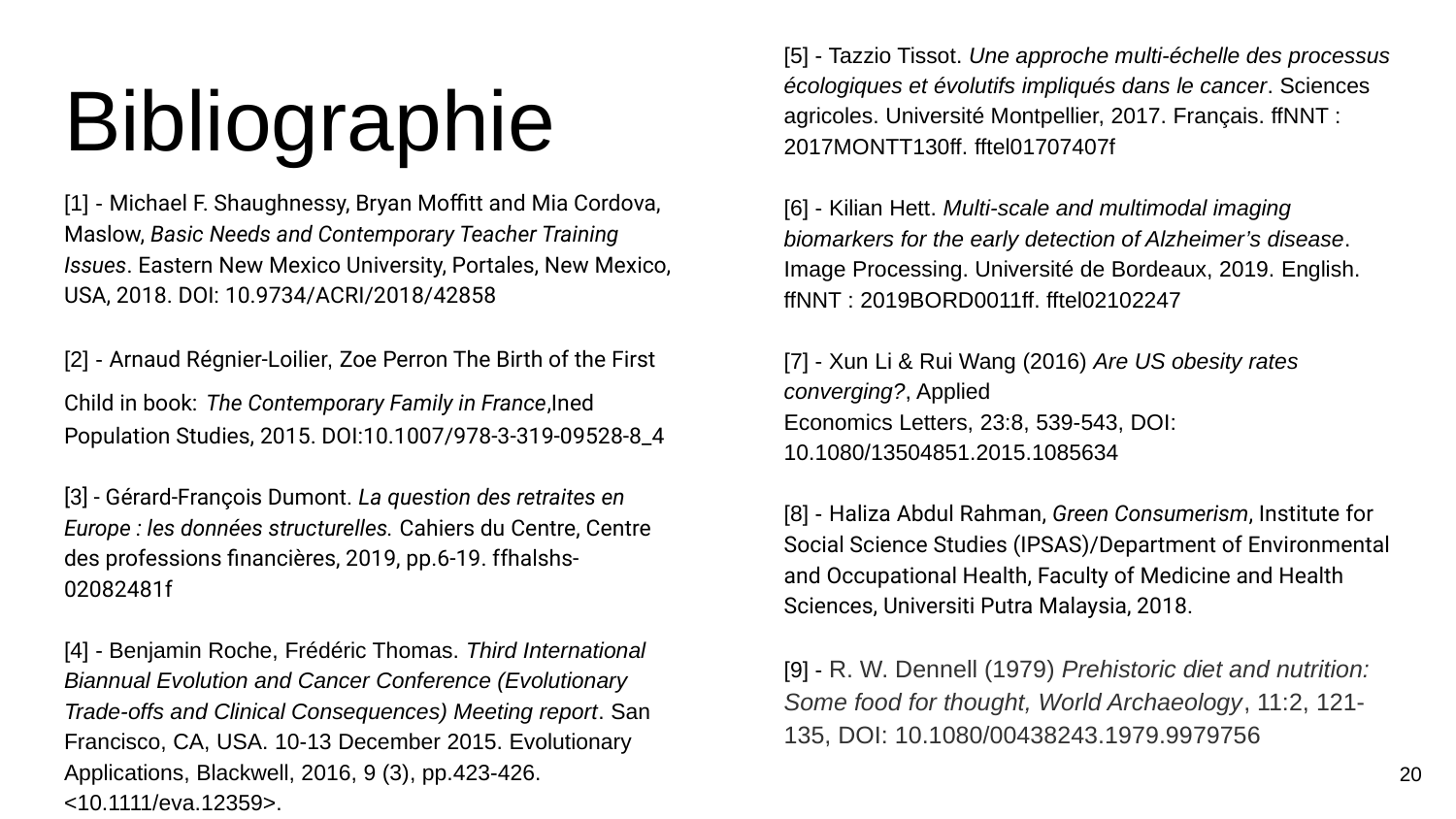

[5] - Tazzio Tissot. Une approche multi-échelle des processus écologiques et évolutifs impliqués dans le cancer. Sciences agricoles. Université Montpellier, 2017. Français. ffNNT : 2017MONTT130ff. fftel01707407f

[6] - Kilian Hett. Multi-scale and multimodal imaging biomarkers for the early detection of Alzheimer’s disease. Image Processing. Université de Bordeaux, 2019. English. ffNNT : 2019BORD0011ff. fftel02102247

[7] - Xun Li & Rui Wang (2016) Are US obesity rates converging?, Applied
Economics Letters, 23:8, 539-543, DOI: 10.1080/13504851.2015.1085634

[8] - Haliza Abdul Rahman, Green Consumerism, Institute for Social Science Studies (IPSAS)/Department of Environmental and Occupational Health, Faculty of Medicine and Health Sciences, Universiti Putra Malaysia, 2018.

[9] - R. W. Dennell (1979) Prehistoric diet and nutrition: Some food for thought, World Archaeology, 11:2, 121-135, DOI: 10.1080/00438243.1979.9979756

# Bibliographie
[1] - Michael F. Shaughnessy, Bryan Moffitt and Mia Cordova, Maslow, Basic Needs and Contemporary Teacher Training Issues. Eastern New Mexico University, Portales, New Mexico, USA, 2018. DOI: 10.9734/ACRI/2018/42858

[2] - Arnaud Régnier-Loilier, Zoe Perron The Birth of the First Child in book: The Contemporary Family in France,Ined Population Studies, 2015. DOI:10.1007/978-3-319-09528-8_4

[3] - Gérard-François Dumont. La question des retraites en Europe : les données structurelles. Cahiers du Centre, Centre des professions financières, 2019, pp.6-19. ffhalshs-02082481f

[4] - Benjamin Roche, Frédéric Thomas. Third International Biannual Evolution and Cancer Conference (Evolutionary Trade-offs and Clinical Consequences) Meeting report. San Francisco, CA, USA. 10-13 December 2015. Evolutionary Applications, Blackwell, 2016, 9 (3), pp.423-426. <10.1111/eva.12359>.

20